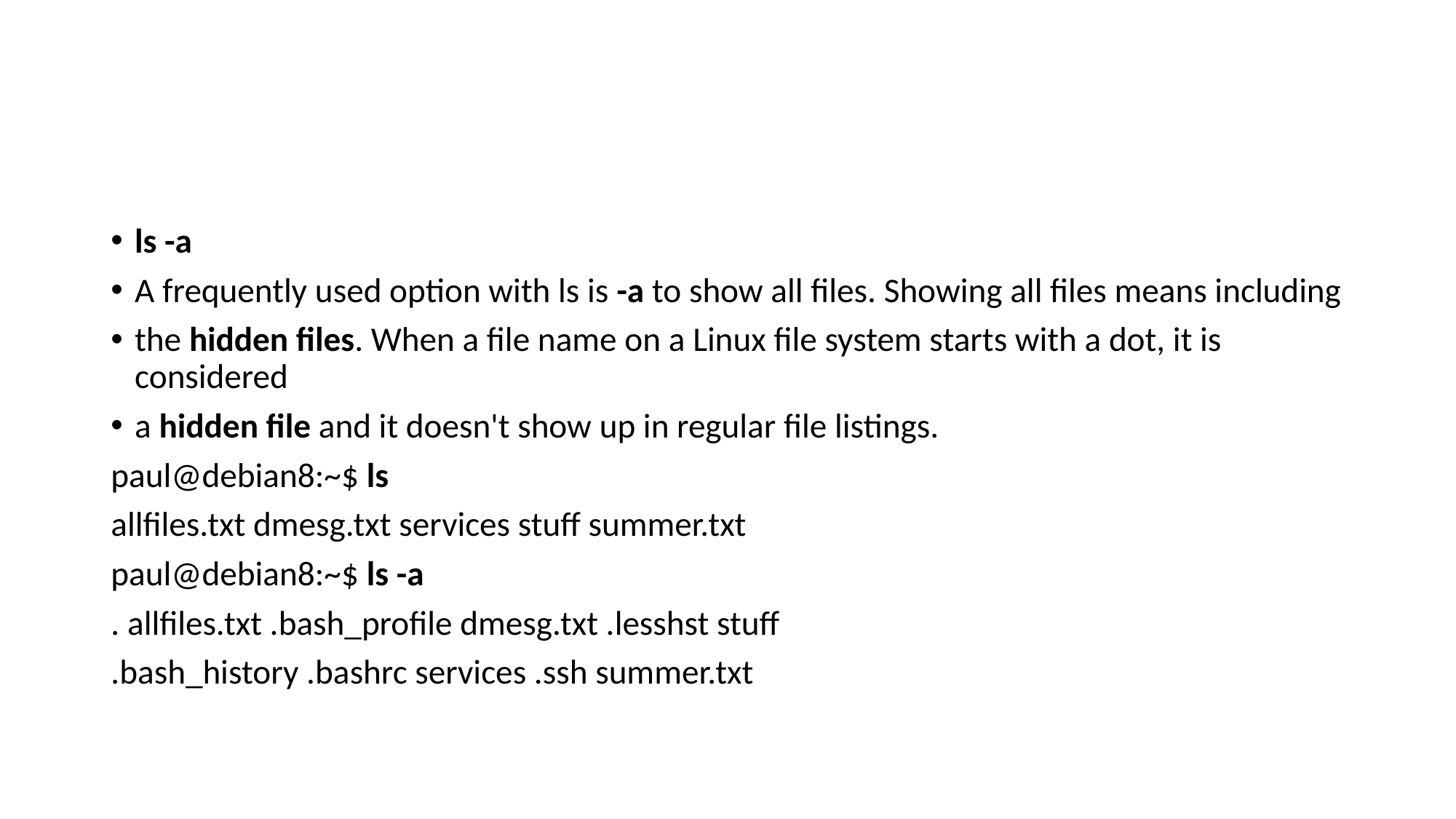

#
ls -a
A frequently used option with ls is -a to show all files. Showing all files means including
the hidden files. When a file name on a Linux file system starts with a dot, it is considered
a hidden file and it doesn't show up in regular file listings.
paul@debian8:~$ ls
allfiles.txt dmesg.txt services stuff summer.txt
paul@debian8:~$ ls -a
. allfiles.txt .bash_profile dmesg.txt .lesshst stuff
.bash_history .bashrc services .ssh summer.txt